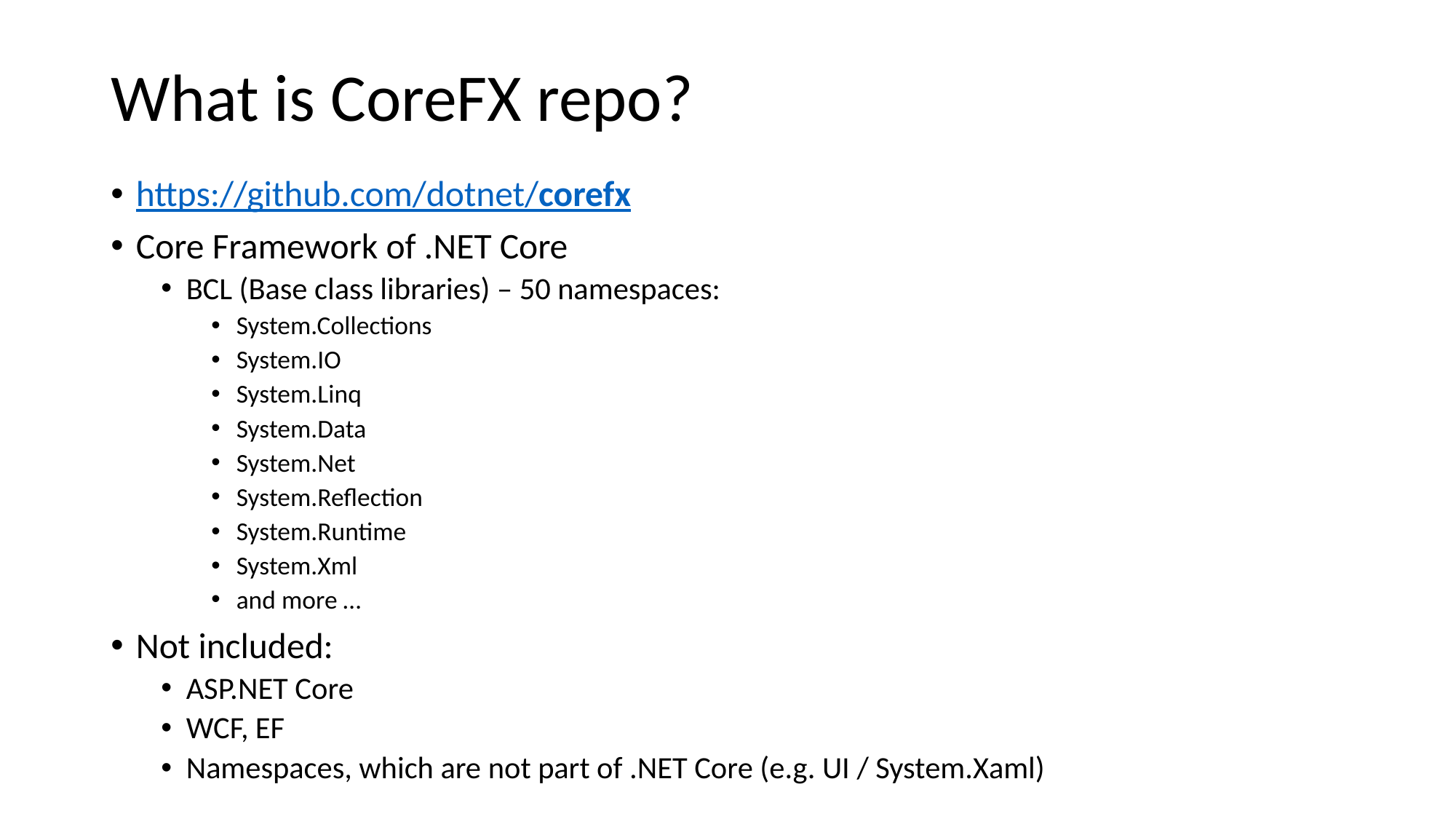

# What is CoreFX repo?
https://github.com/dotnet/corefx
Core Framework of .NET Core
BCL (Base class libraries) – 50 namespaces:
System.Collections
System.IO
System.Linq
System.Data
System.Net
System.Reflection
System.Runtime
System.Xml
and more …
Not included:
ASP.NET Core
WCF, EF
Namespaces, which are not part of .NET Core (e.g. UI / System.Xaml)